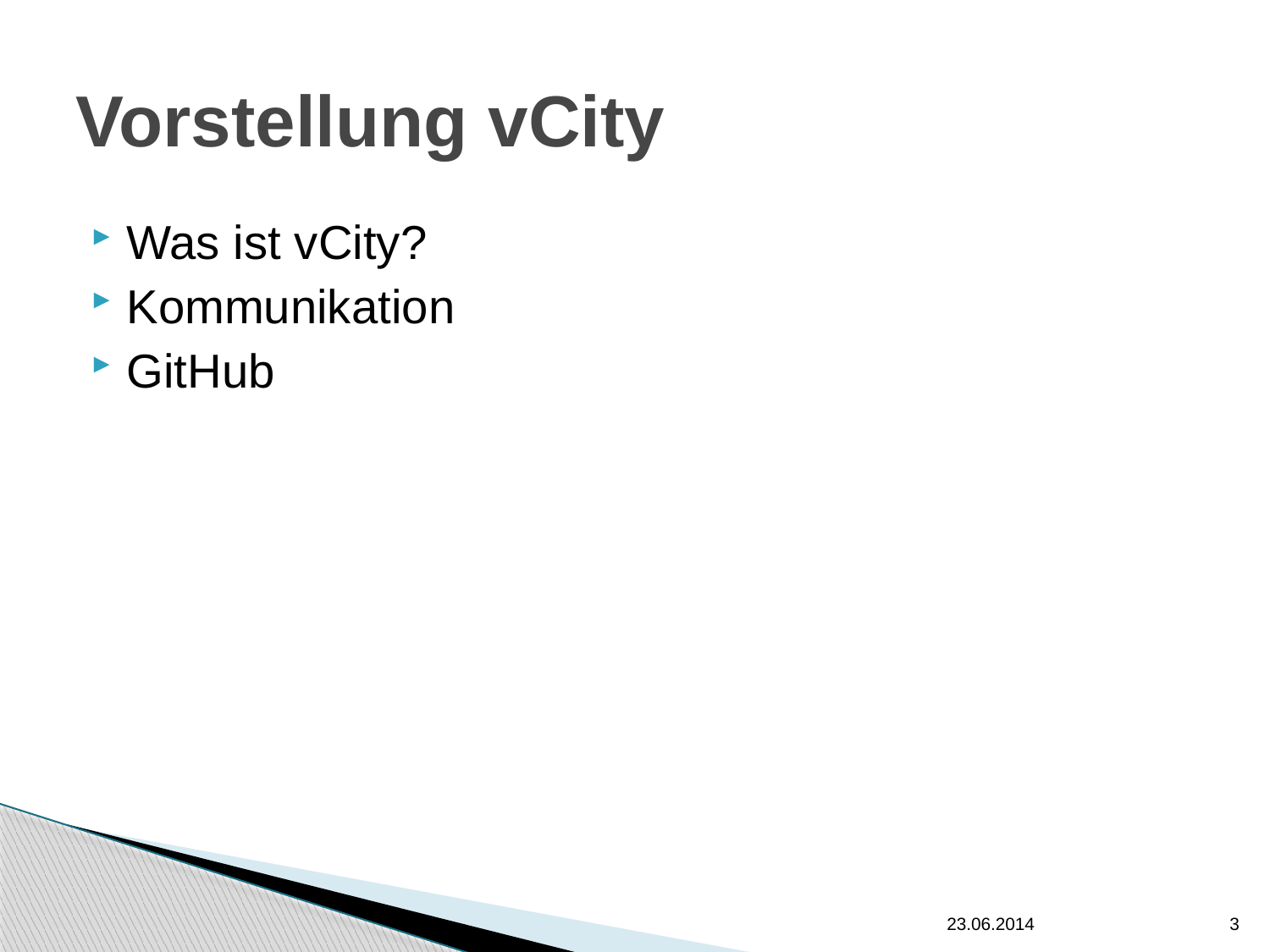

# Vorstellung vCity
Was ist vCity?
Kommunikation
GitHub
23.06.2014
3